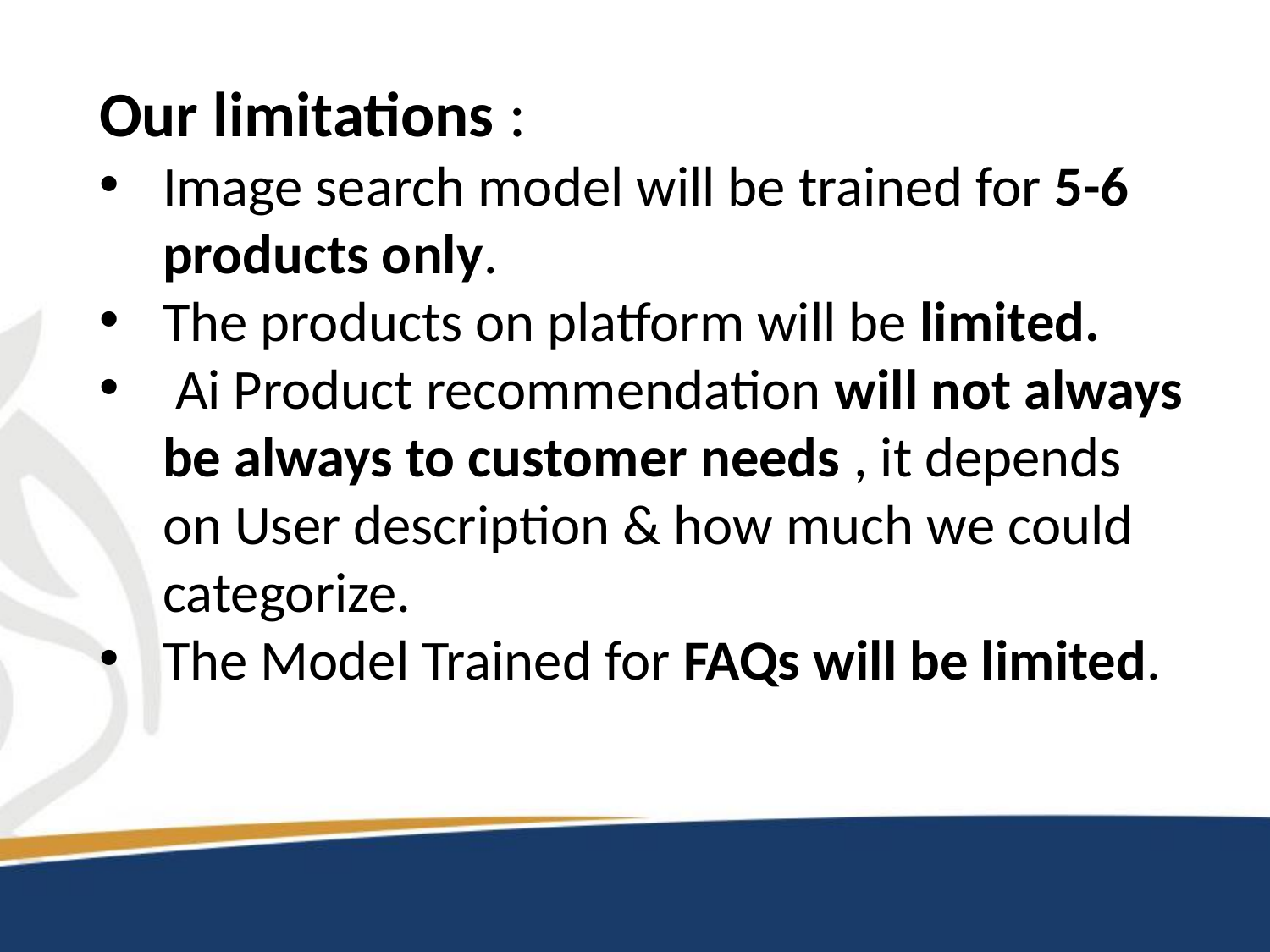

Our limitations :
Image search model will be trained for 5-6 products only.
The products on platform will be limited.
 Ai Product recommendation will not always be always to customer needs , it depends on User description & how much we could categorize.
The Model Trained for FAQs will be limited.